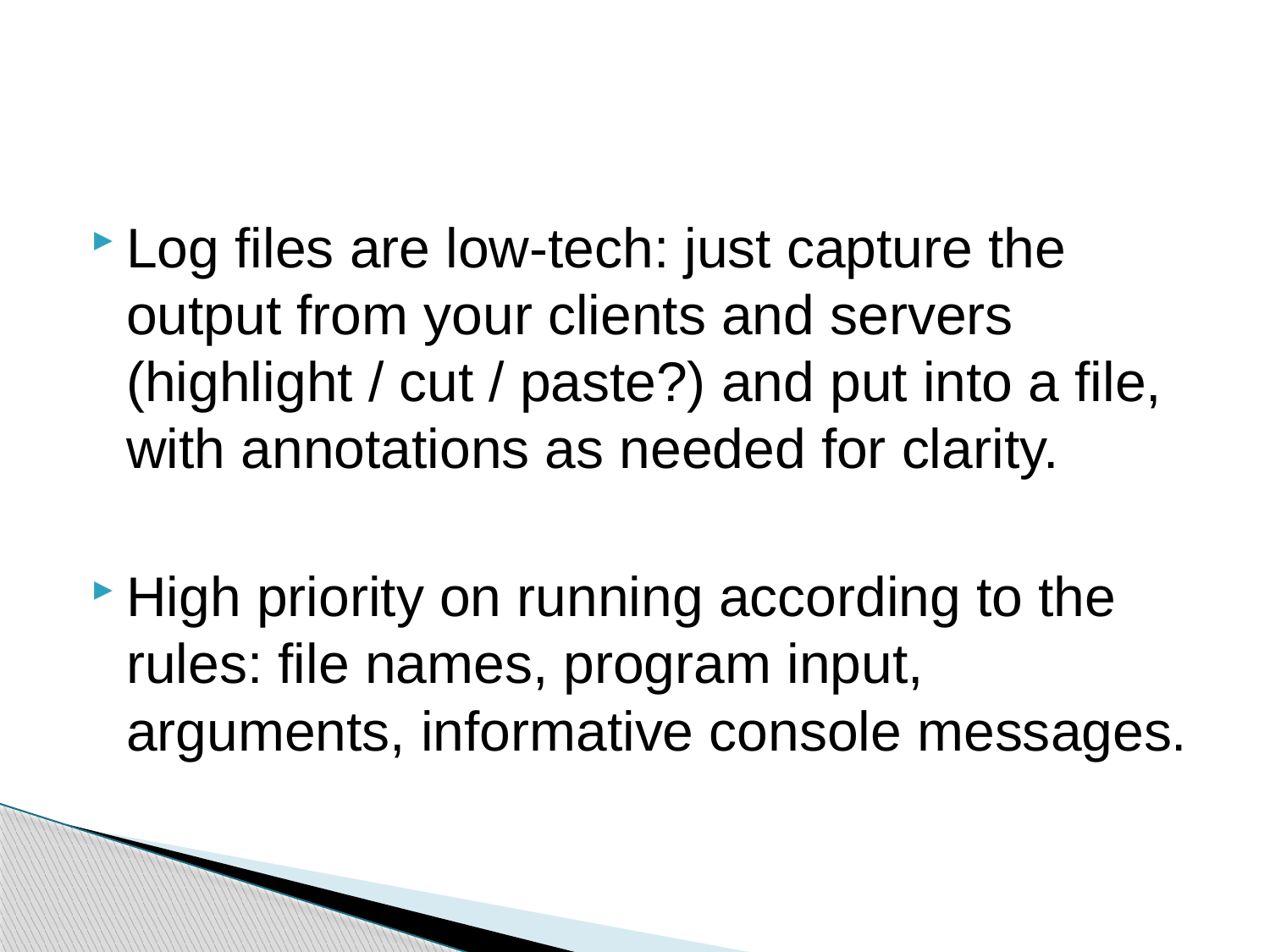

#
Log files are low-tech: just capture the output from your clients and servers (highlight / cut / paste?) and put into a file, with annotations as needed for clarity.

High priority on running according to the rules: file names, program input, arguments, informative console messages.